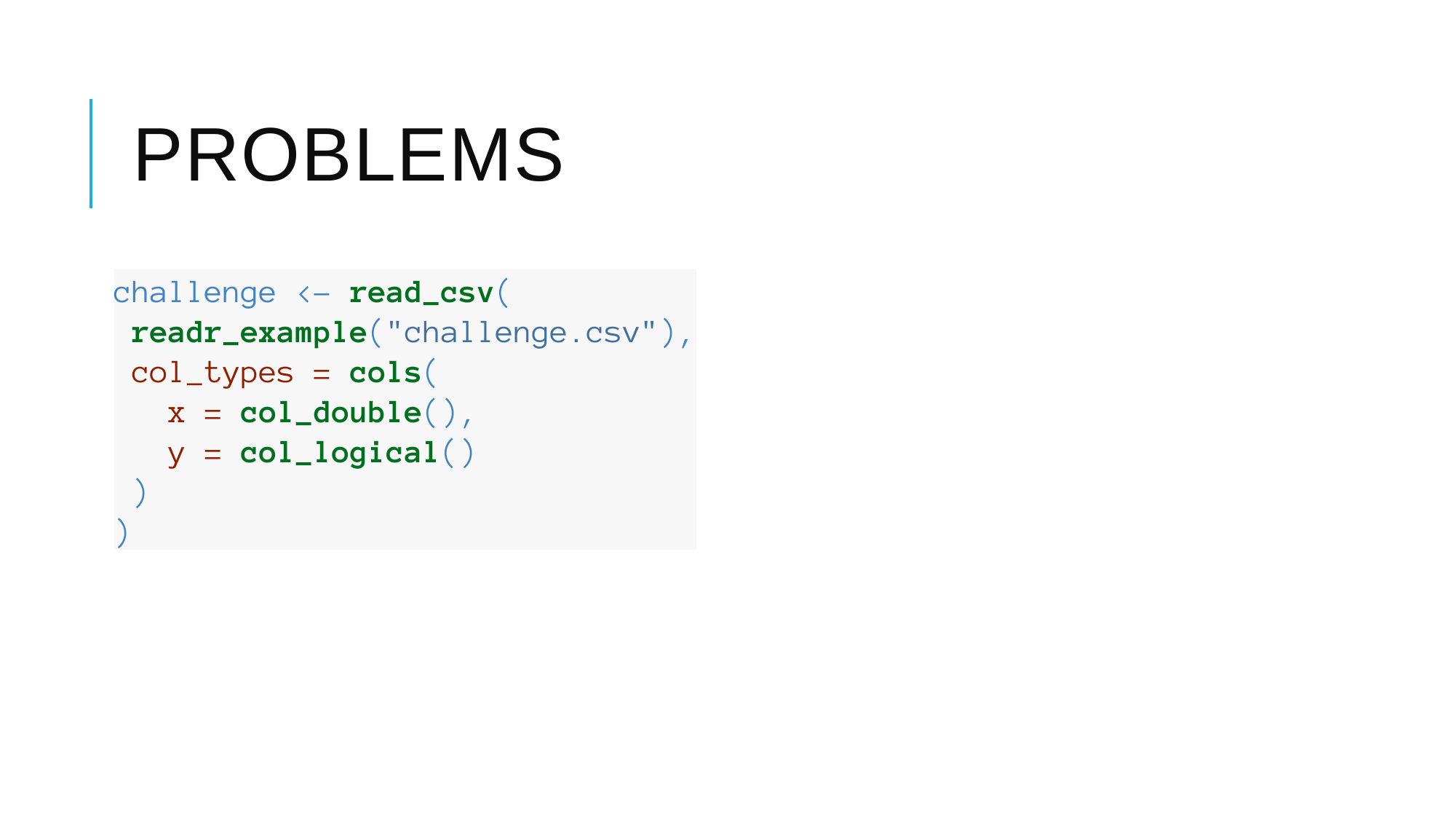

# Problems
challenge <- read_csv(
 readr_example("challenge.csv"),
 col_types = cols(
   x = col_double(),
   y = col_logical()
 )
)